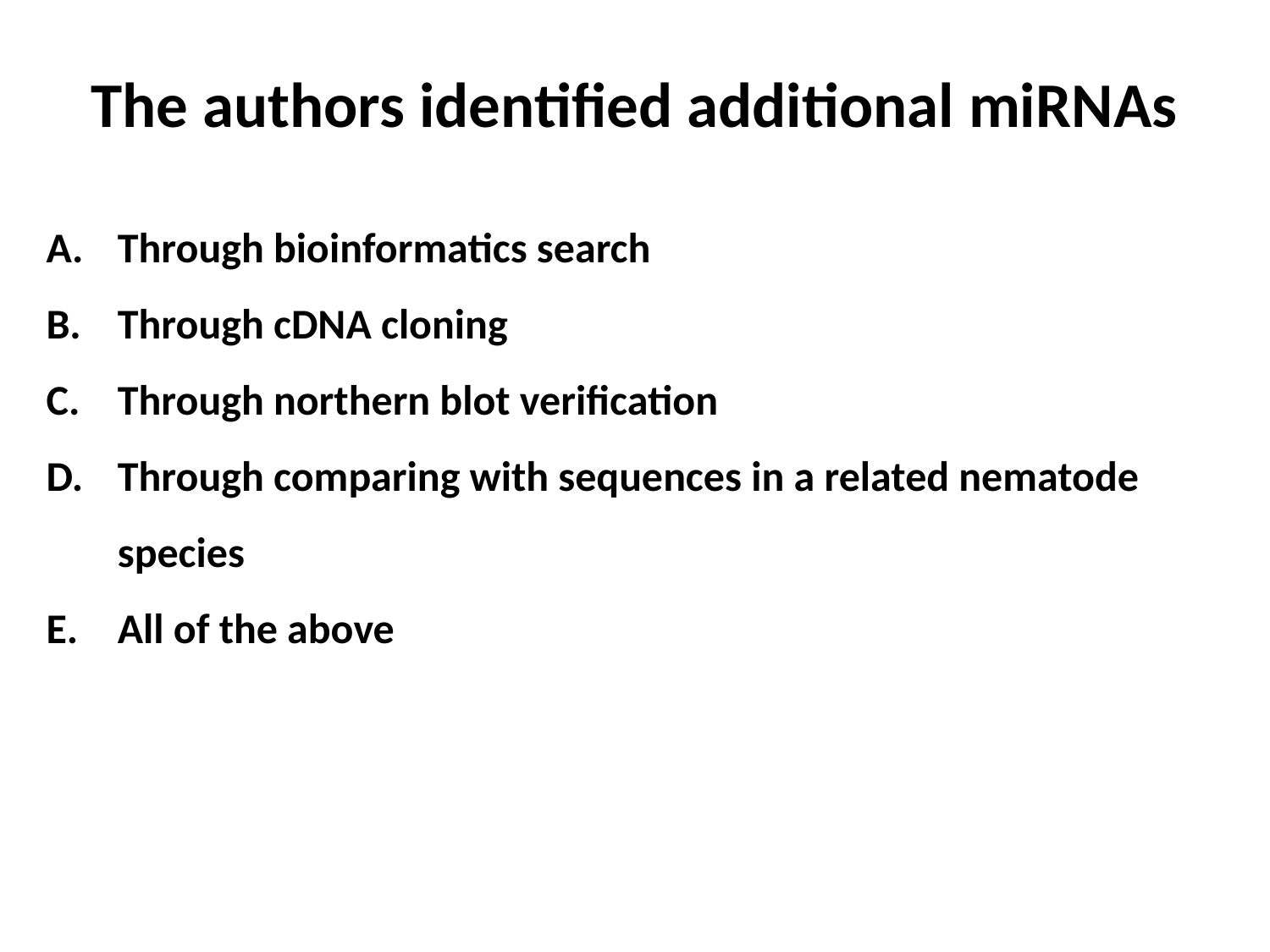

# The authors identified additional miRNAs
Through bioinformatics search
Through cDNA cloning
Through northern blot verification
Through comparing with sequences in a related nematode species
All of the above